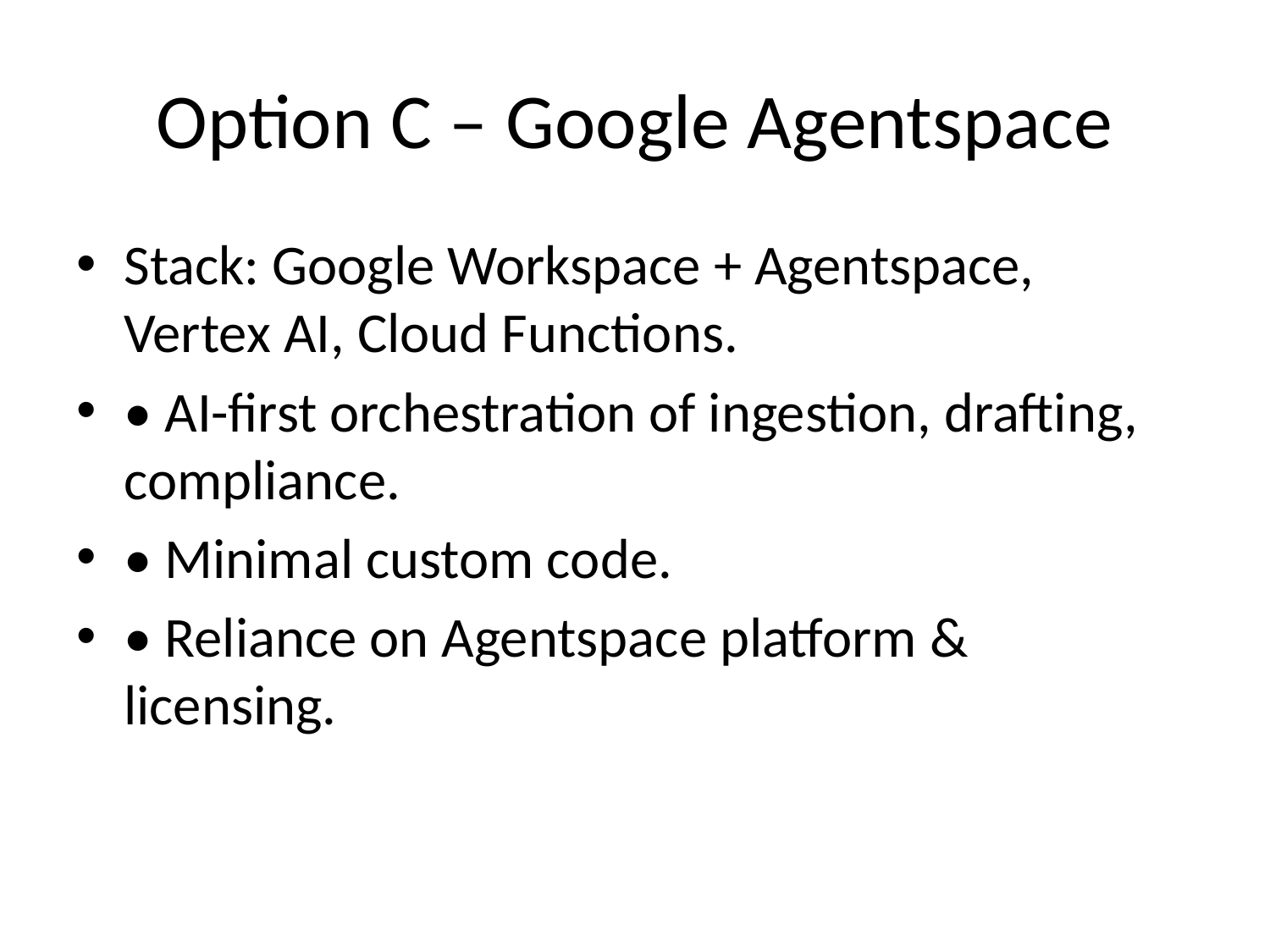

# Option C – Google Agentspace
Stack: Google Workspace + Agentspace, Vertex AI, Cloud Functions.
• AI-first orchestration of ingestion, drafting, compliance.
• Minimal custom code.
• Reliance on Agentspace platform & licensing.